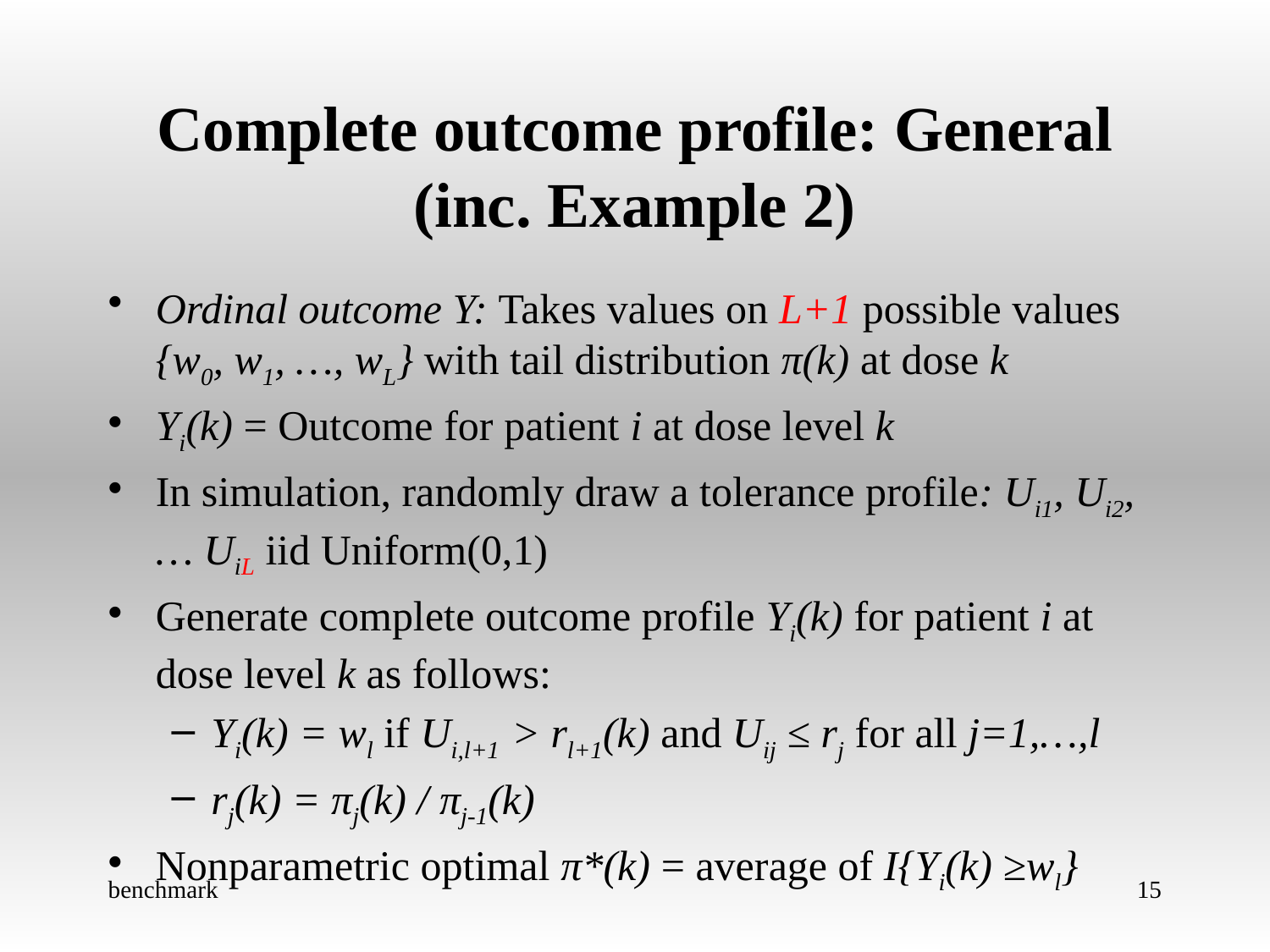

# Complete outcome profile: General (inc. Example 2)
Ordinal outcome Y: Takes values on L+1 possible values {w0, w1, …, wL} with tail distribution π(k) at dose k
Yi(k) = Outcome for patient i at dose level k
In simulation, randomly draw a tolerance profile: Ui1, Ui2, … UiL iid Uniform(0,1)
Generate complete outcome profile Yi(k) for patient i at dose level k as follows:
Yi(k) = wl if Ui,l+1  > rl+1(k) and Uij ≤ rj for all j=1,…,l
rj(k) = πj(k) / πj-1(k)
Nonparametric optimal π*(k) = average of I{Yi(k) ≥wl}

benchmark
15